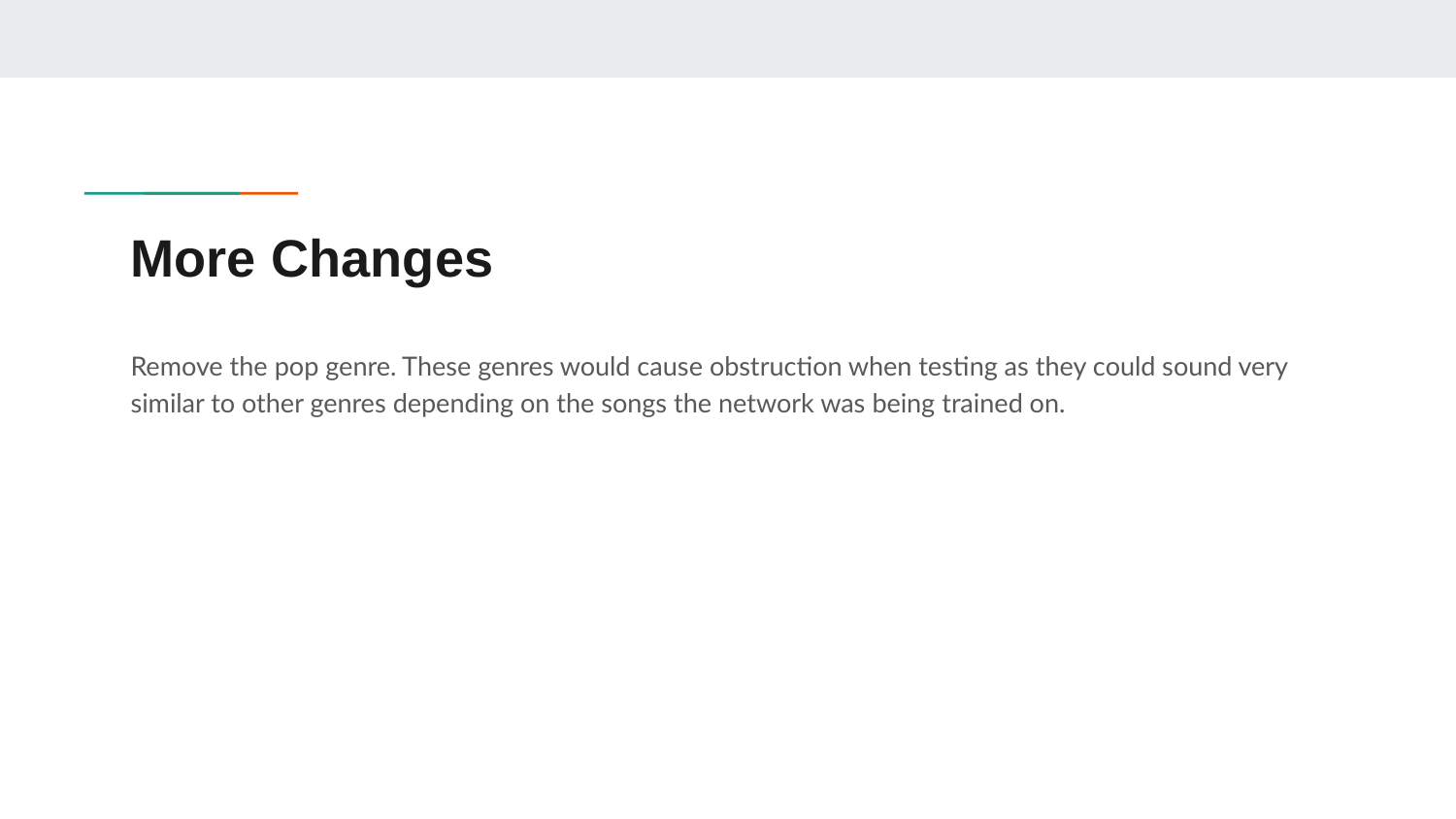

# More Changes
Remove the pop genre. These genres would cause obstruction when testing as they could sound very similar to other genres depending on the songs the network was being trained on.